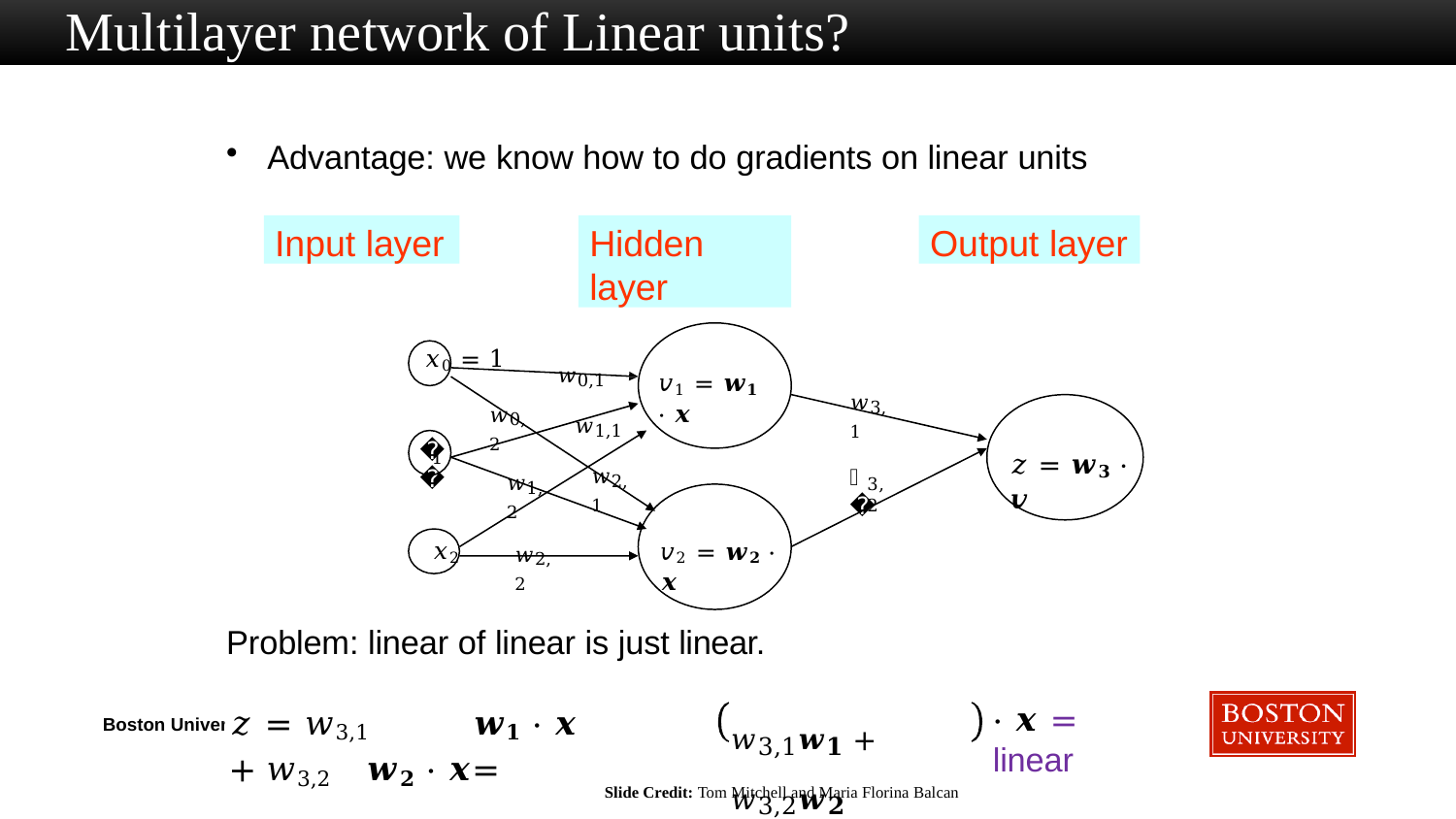

# Multilayer network of Linear units?
Advantage: we know how to do gradients on linear units
Input layer
Output layer
Hidden
layer

𝑥0 = 1
𝑤0,2

𝑤0,1
𝑤1,1
𝑤2,1
𝑣1 = 𝒘𝟏 ⋅ 𝒙
𝑤3,1

𝑥
𝑧 = 𝒘𝟑 ⋅ 𝒗
1
𝑤1,2
𝑤
3,2
𝑤2,2
𝑥2
𝑣2 = 𝒘𝟐 ⋅ 𝒙
Problem: linear of linear is just linear.
𝑧 = 𝑤3,1	𝒘𝟏 ⋅ 𝒙	+ 𝑤3,2	𝒘𝟐 ⋅ 𝒙	=
⋅ 𝒙 = linear

𝑤3,1𝒘𝟏 + 𝑤3,2𝒘𝟐

Slide Credit: Tom Mitchell and Maria Florina Balcan